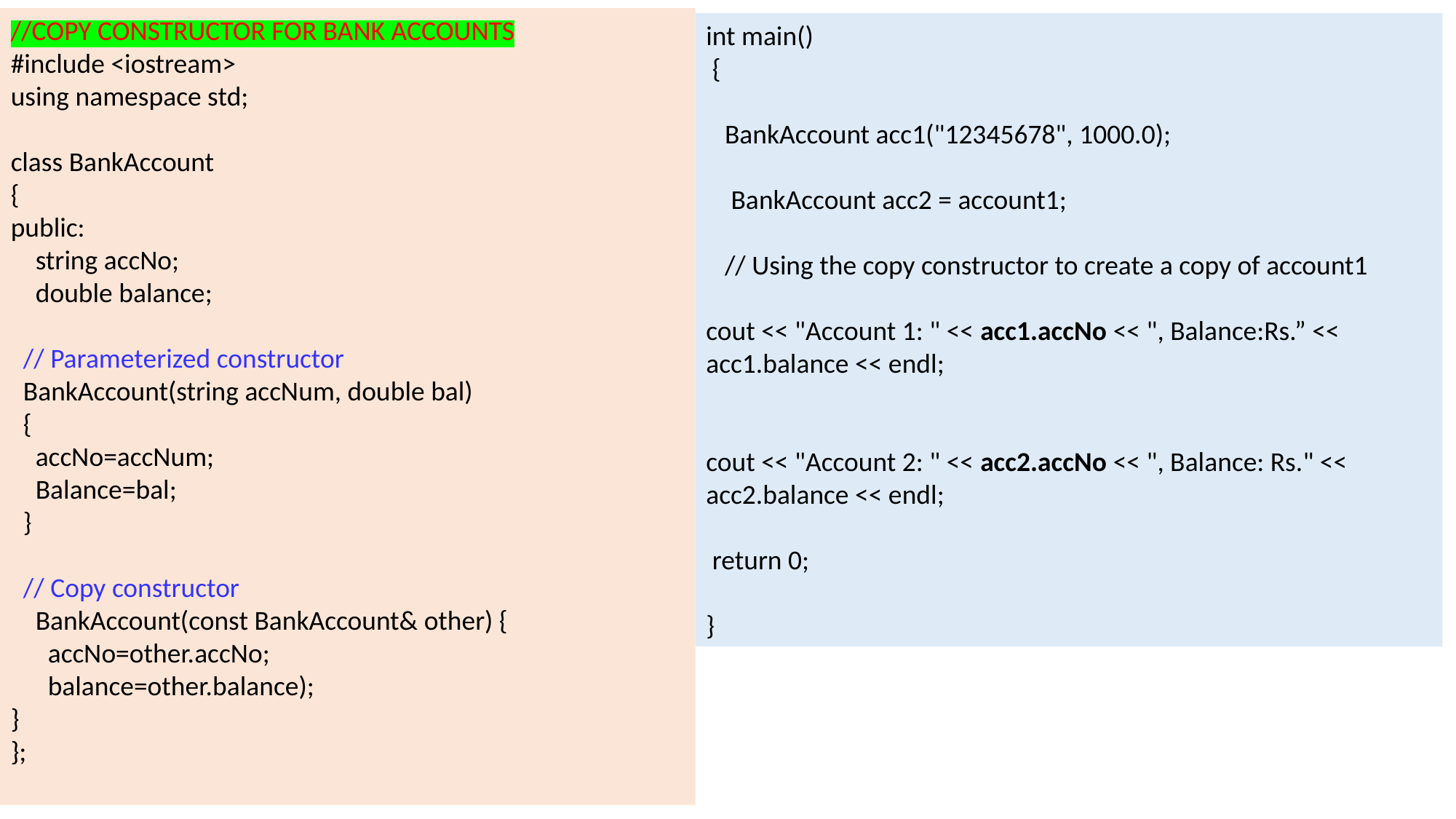

//COPY CONSTRUCTOR FOR BANK ACCOUNTS
#include <iostream>
using namespace std;

class BankAccount
{
public:
    string accNo;
    double balance;

  // Parameterized constructor
  BankAccount(string accNum, double bal)
  {
    accNo=accNum;
    Balance=bal;
  }

  // Copy constructor
    BankAccount(const BankAccount& other) {
      accNo=other.accNo;
      balance=other.balance);
}
};

int main()
 {

   BankAccount acc1("12345678", 1000.0);

    BankAccount acc2 = account1;

   // Using the copy constructor to create a copy of account1

cout << "Account 1: " << acc1.accNo << ", Balance:Rs.” << acc1.balance << endl;

cout << "Account 2: " << acc2.accNo << ", Balance: Rs." << acc2.balance << endl;

 return 0;

}